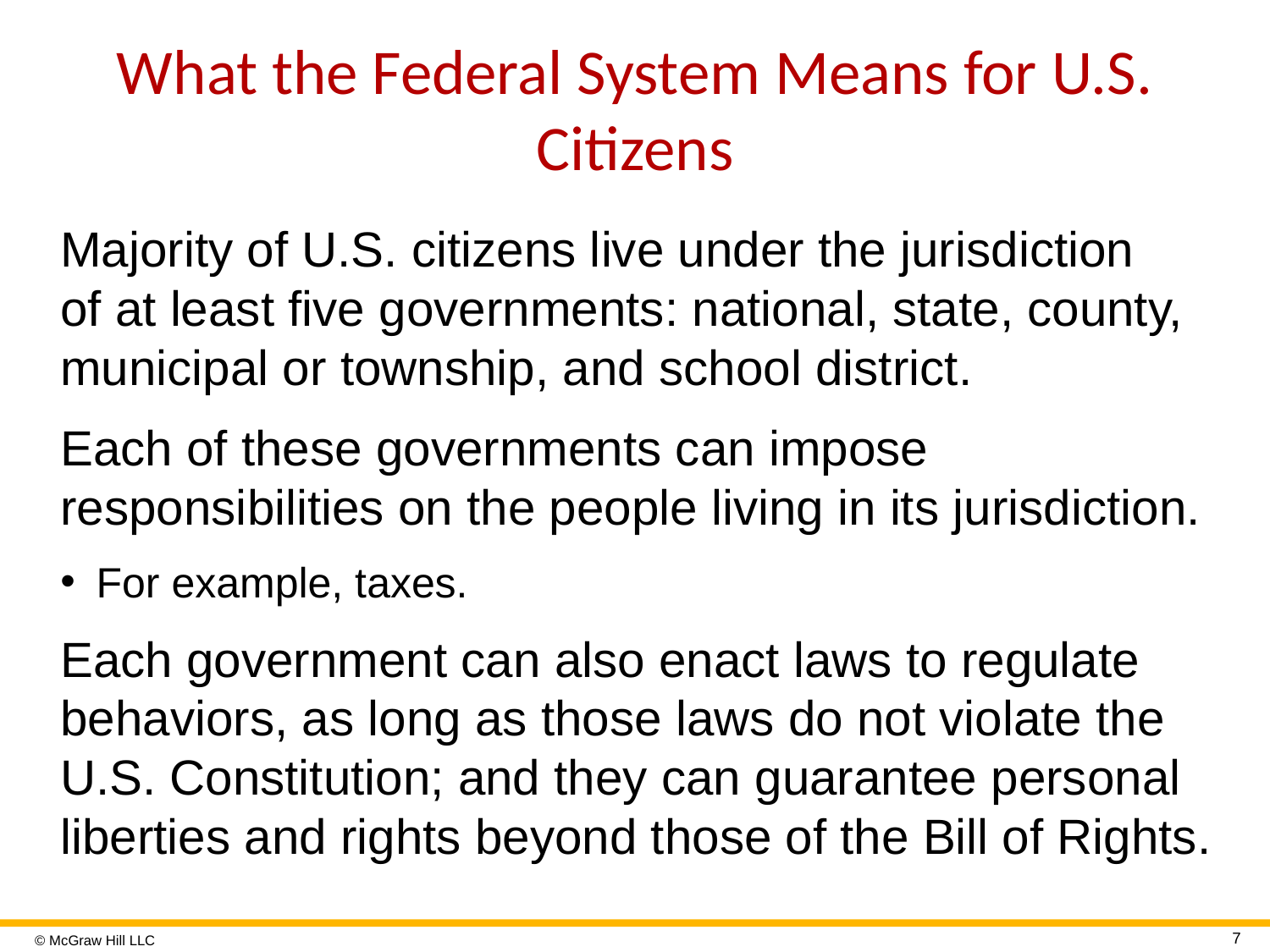

# What the Federal System Means for U.S. Citizens
Majority of U.S. citizens live under the jurisdiction
of at least five governments: national, state, county, municipal or township, and school district.
Each of these governments can impose responsibilities on the people living in its jurisdiction.
For example, taxes.
Each government can also enact laws to regulate behaviors, as long as those laws do not violate the U.S. Constitution; and they can guarantee personal liberties and rights beyond those of the Bill of Rights.

7